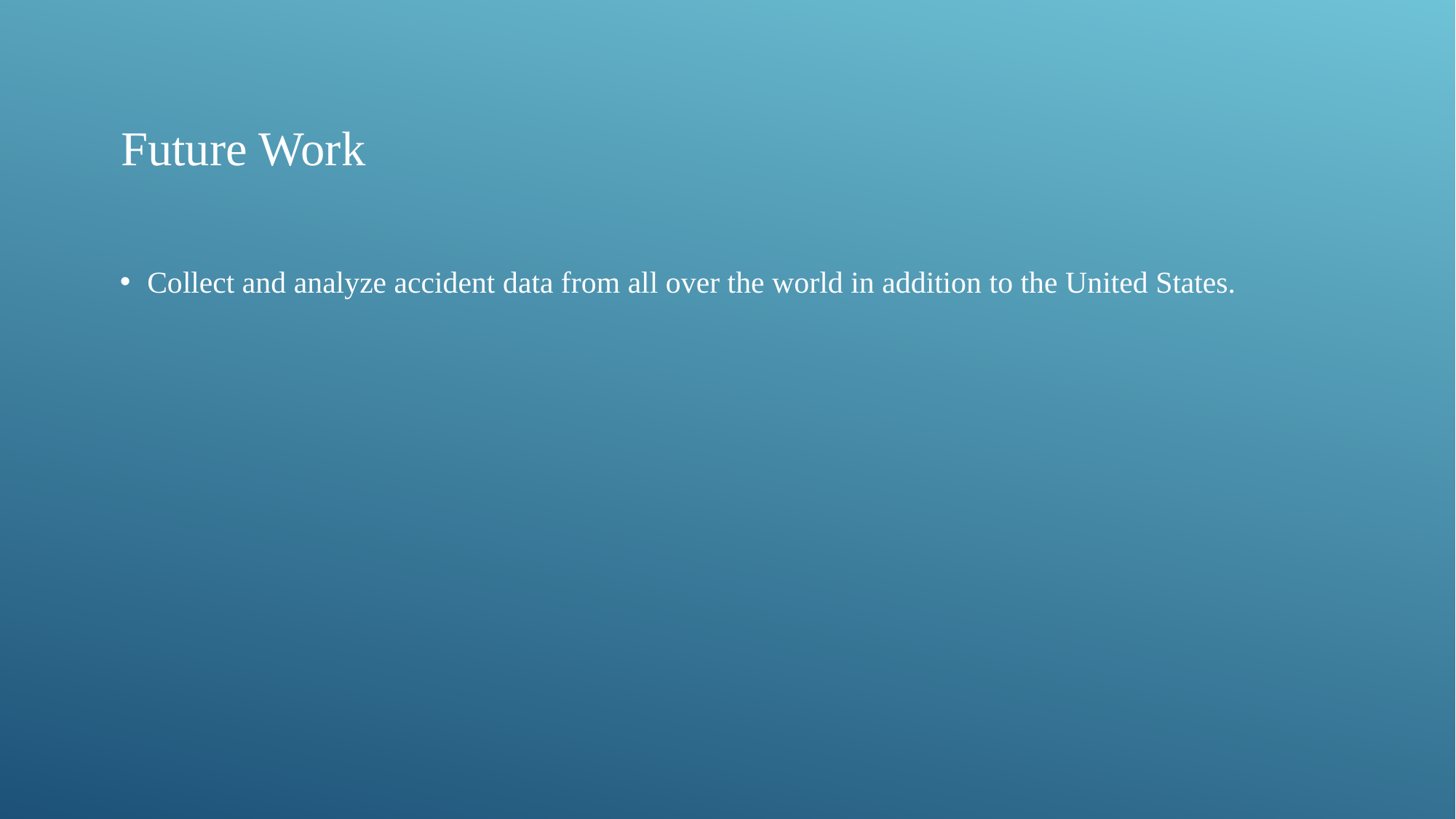

Future Work
Collect and analyze accident data from all over the world in addition to the United States.